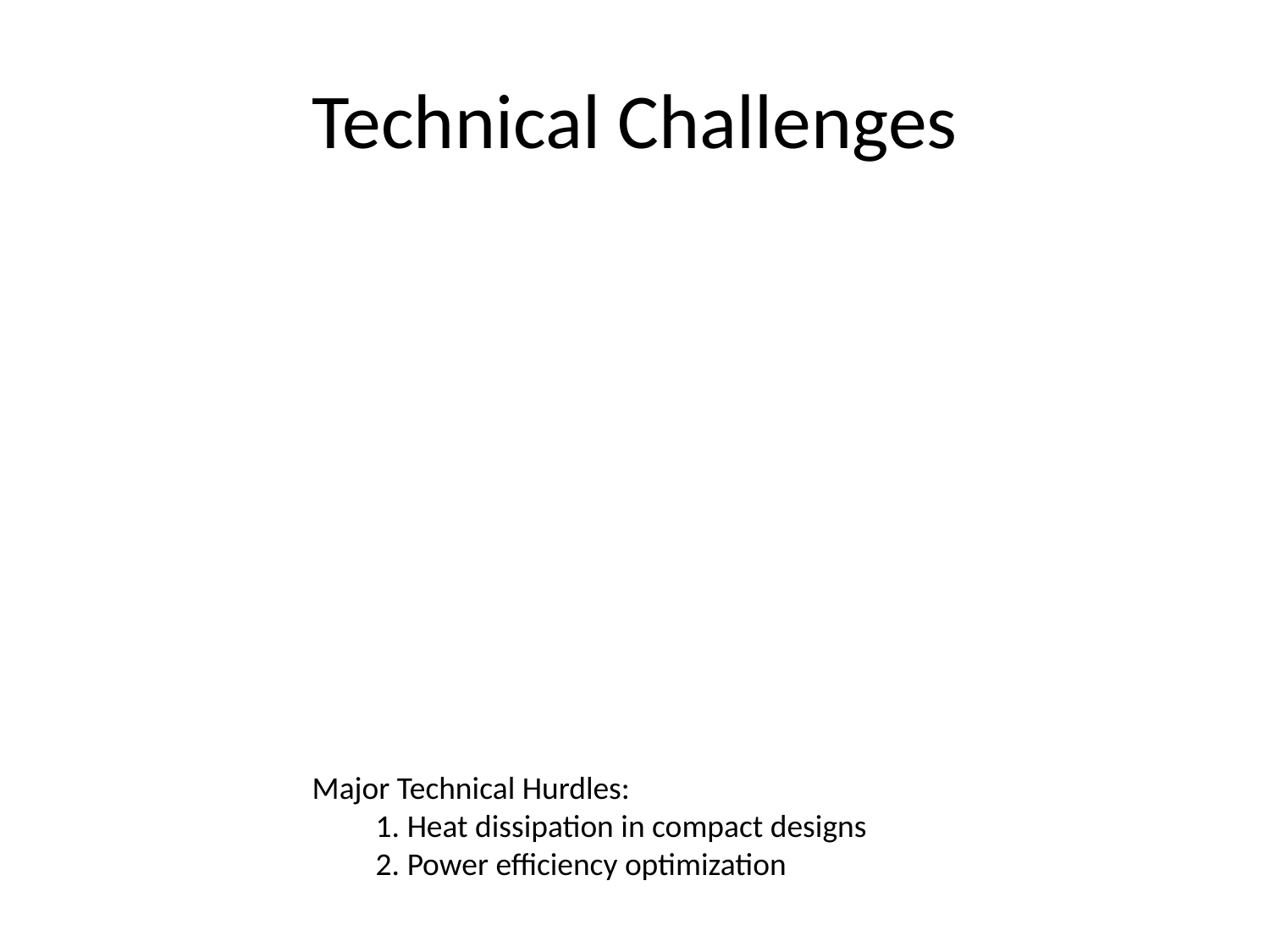

# Technical Challenges
Major Technical Hurdles:
1. Heat dissipation in compact designs
2. Power efficiency optimization